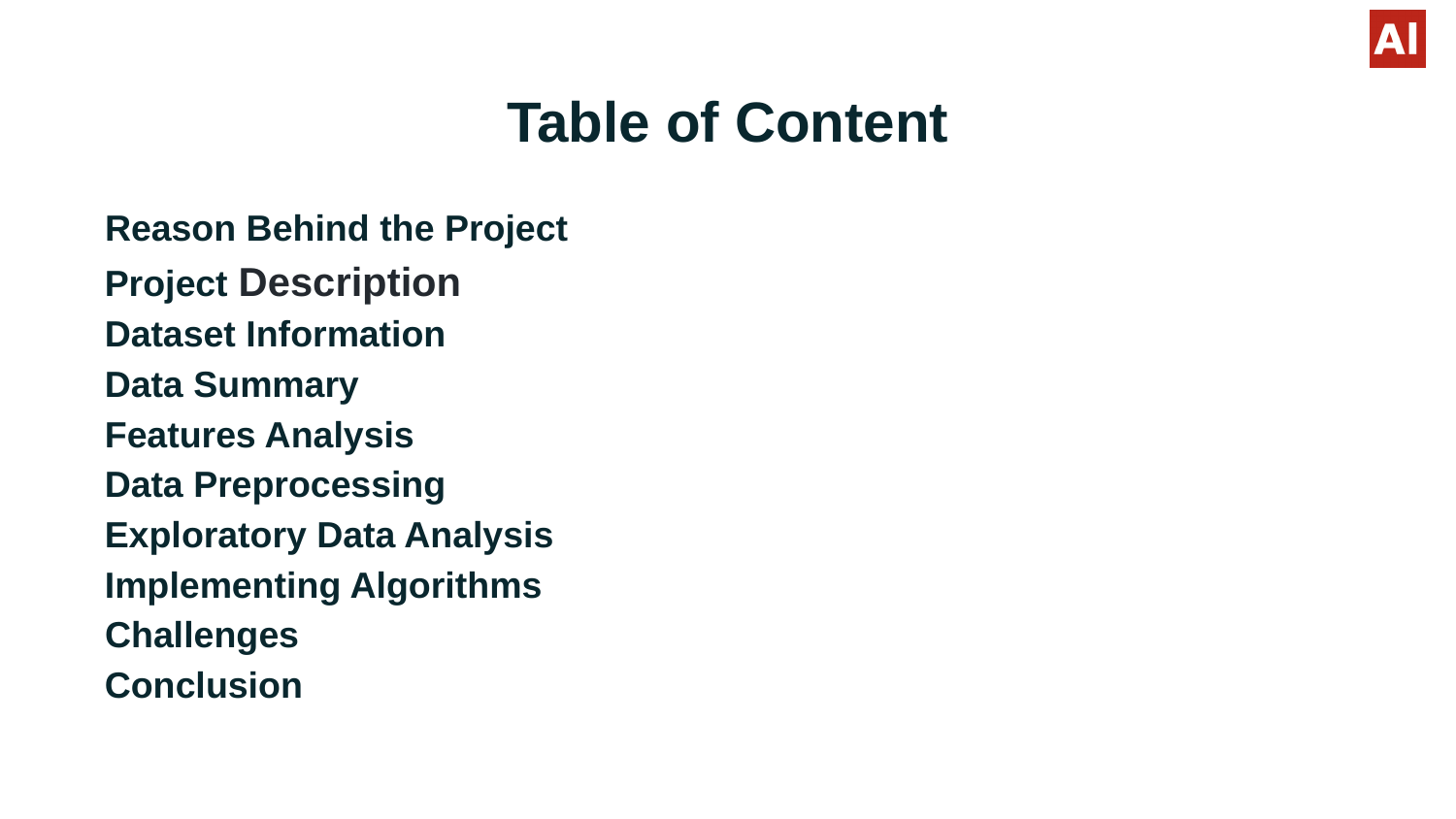

# Table of Content
    Reason Behind the Project
    Project Description
    Dataset Information
    Data Summary
    Features Analysis
    Data Preprocessing
    Exploratory Data Analysis
    Implementing Algorithms
    Challenges
    Conclusion